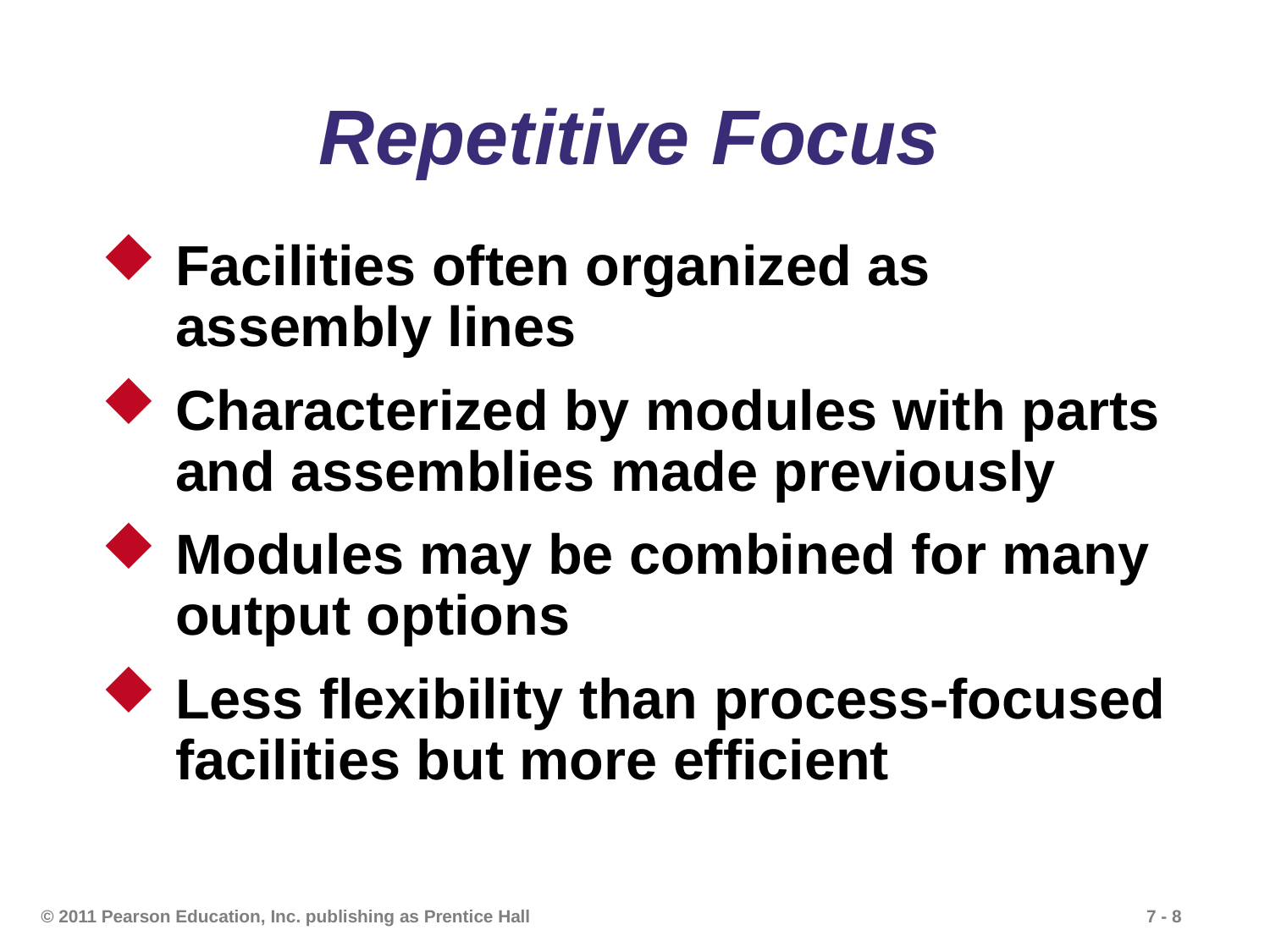

# Repetitive Focus
Facilities often organized as assembly lines
Characterized by modules with parts and assemblies made previously
Modules may be combined for many output options
Less flexibility than process-focused facilities but more efficient
© 2011 Pearson Education, Inc. publishing as Prentice Hall